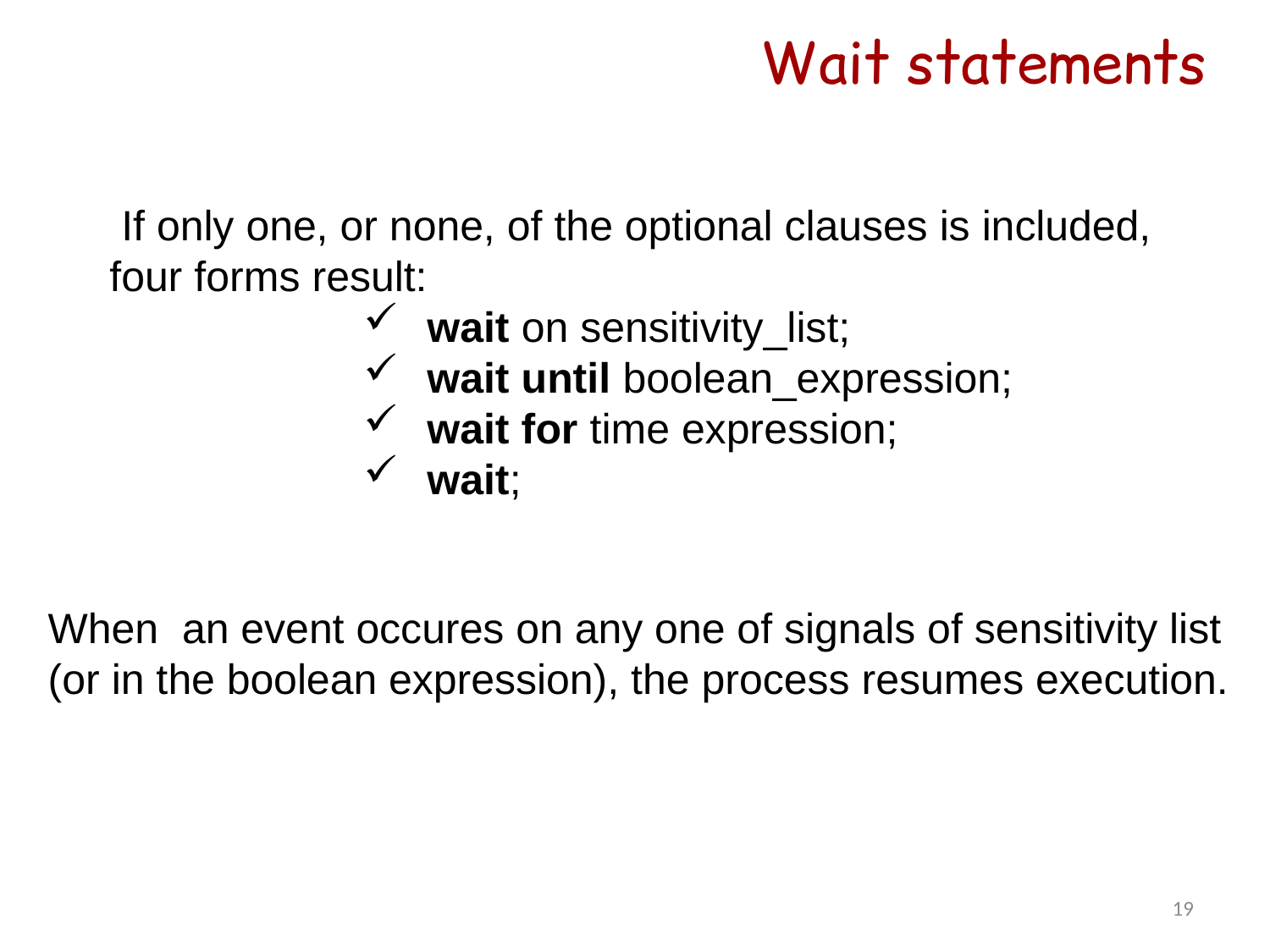

# Wait statements
 If only one, or none, of the optional clauses is included, four forms result:
wait on sensitivity_list;
wait until boolean_expression;
wait for time expression;
wait;
When  an event occures on any one of signals of sensitivity list (or in the boolean expression), the process resumes execution.
19